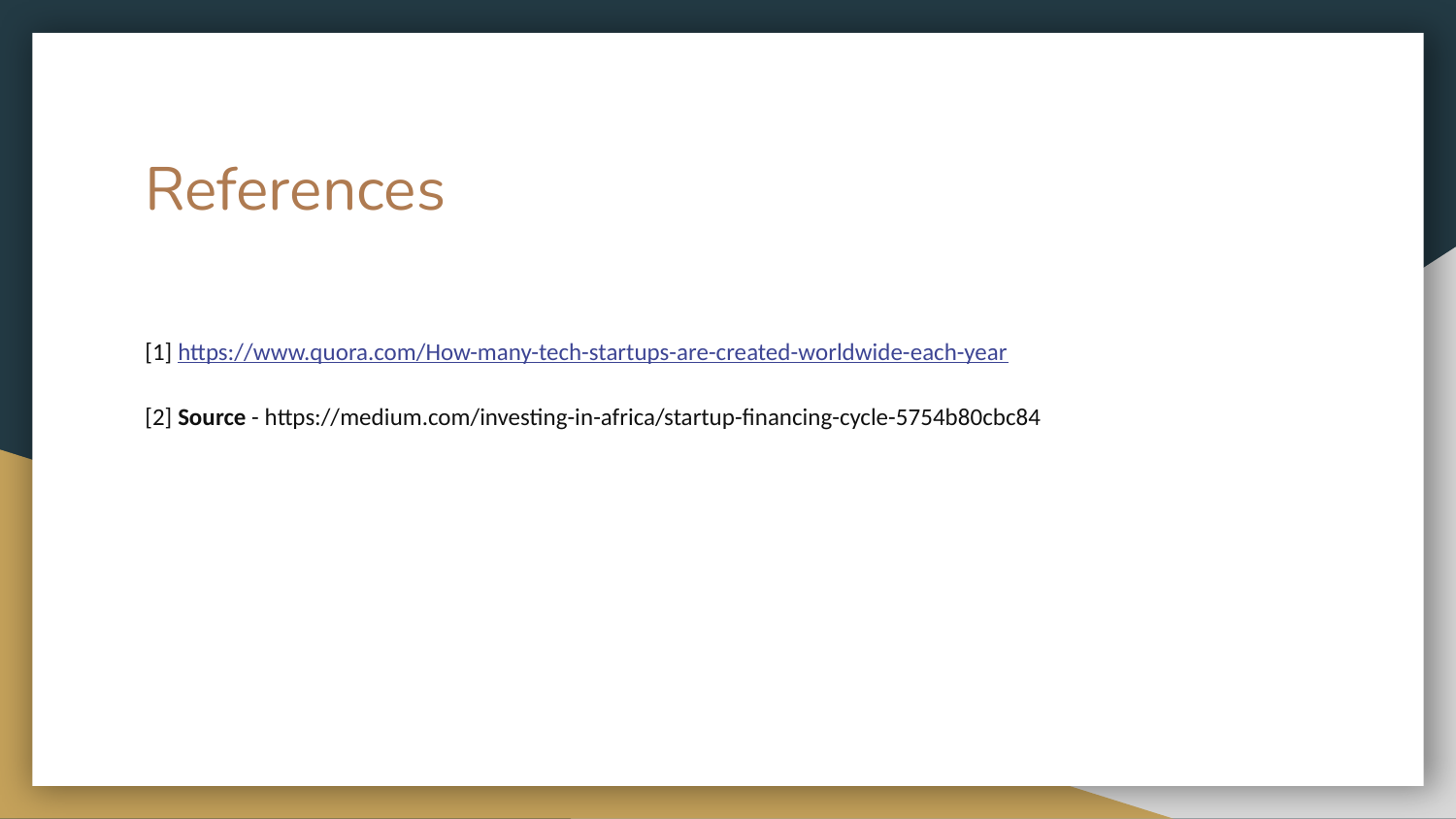

# References
[1] https://www.quora.com/How-many-tech-startups-are-created-worldwide-each-year
[2] Source - https://medium.com/investing-in-africa/startup-financing-cycle-5754b80cbc84